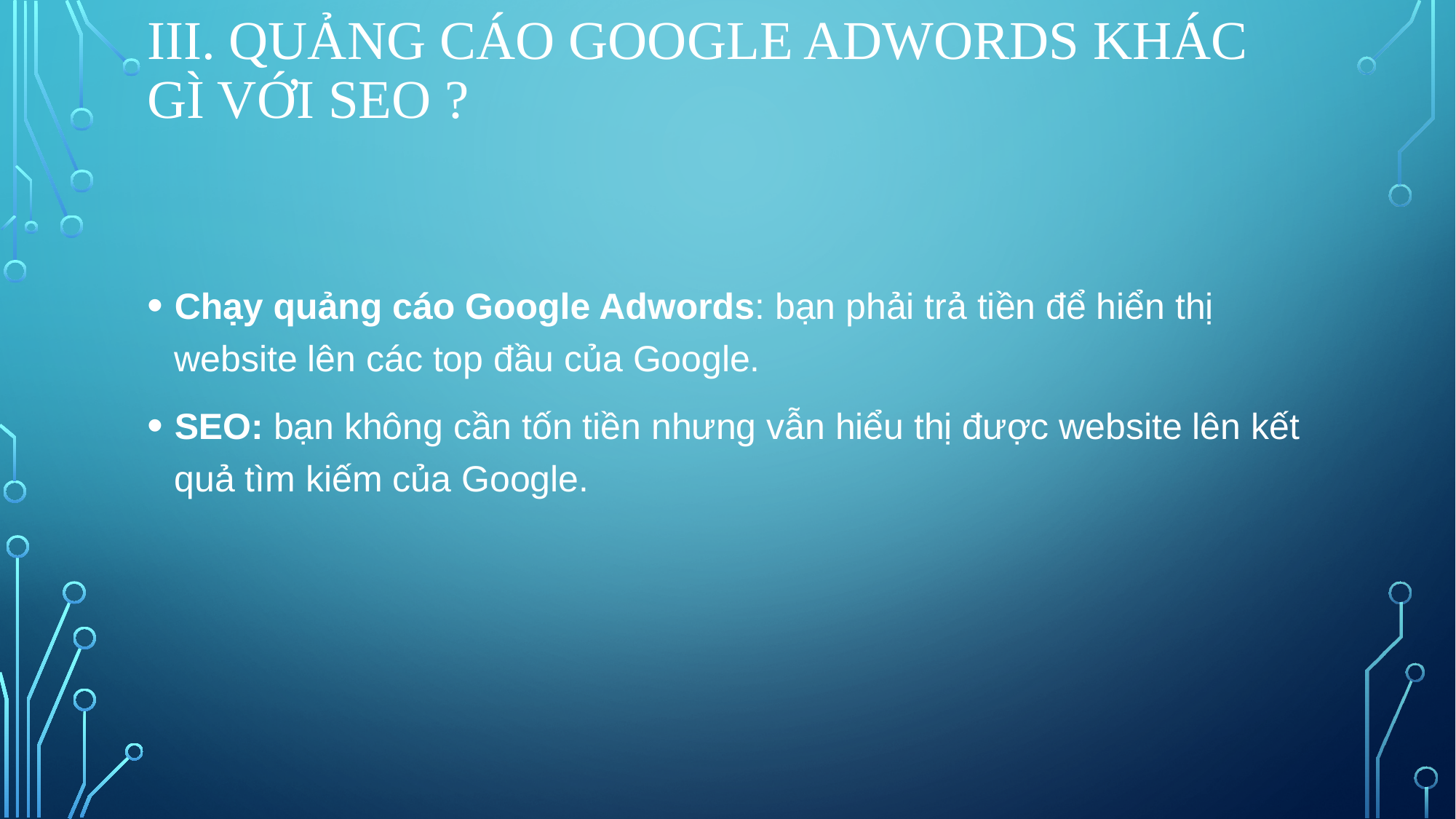

# III. Quảng cáo Google Adwords khác gì với SEO ?
Chạy quảng cáo Google Adwords: bạn phải trả tiền để hiển thị website lên các top đầu của Google.
SEO: bạn không cần tốn tiền nhưng vẫn hiểu thị được website lên kết quả tìm kiếm của Google.